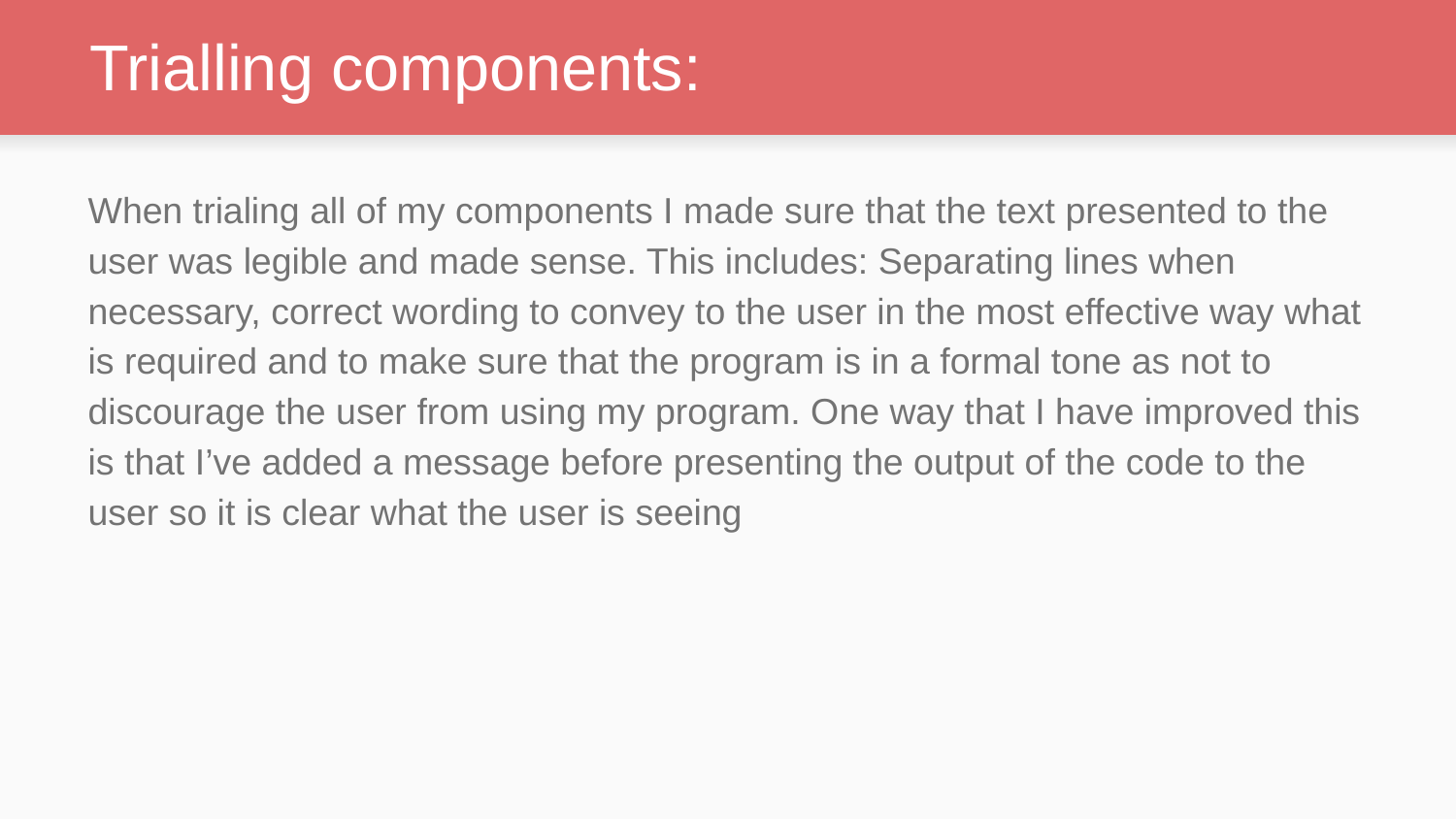

# Trialling components:
When trialing all of my components I made sure that the text presented to the user was legible and made sense. This includes: Separating lines when necessary, correct wording to convey to the user in the most effective way what is required and to make sure that the program is in a formal tone as not to discourage the user from using my program. One way that I have improved this is that I’ve added a message before presenting the output of the code to the user so it is clear what the user is seeing